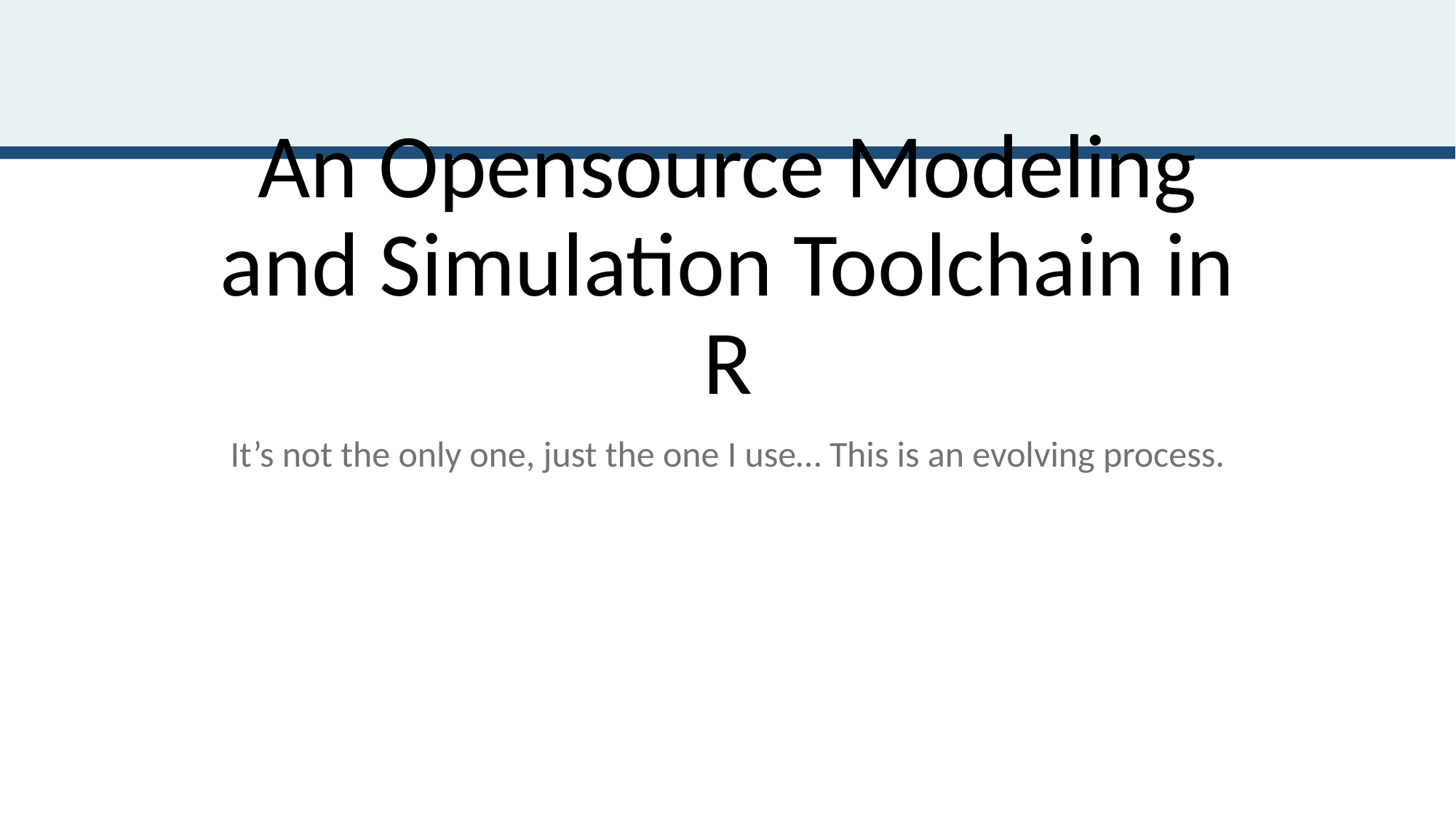

# An Opensource Modeling and Simulation Toolchain in R
It’s not the only one, just the one I use… This is an evolving process.